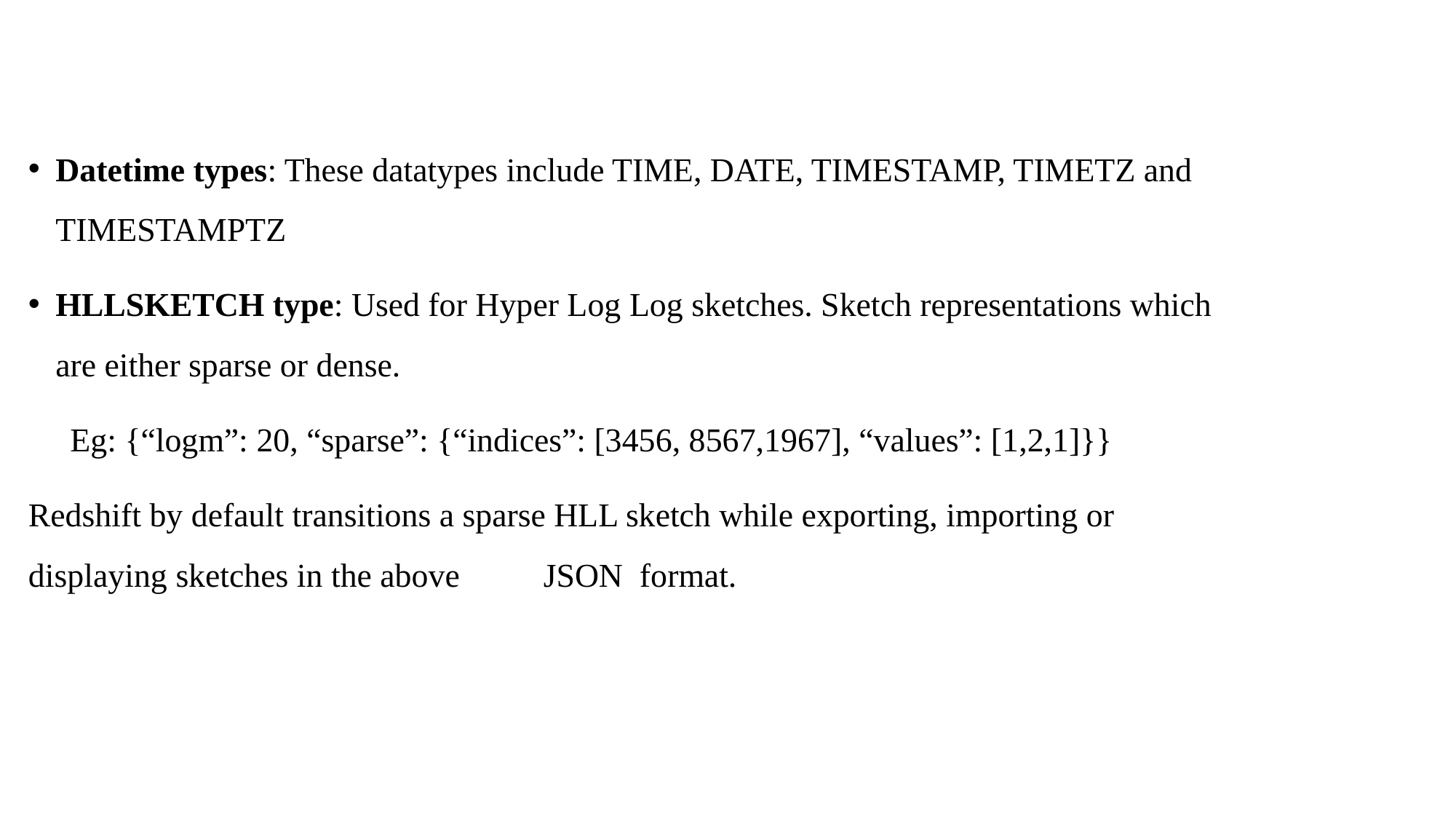

Datetime types: These datatypes include TIME, DATE, TIMESTAMP, TIMETZ and TIMESTAMPTZ
HLLSKETCH type: Used for Hyper Log Log sketches. Sketch representations which are either sparse or dense.
     Eg: {“logm”: 20, “sparse”: {“indices”: [3456, 8567,1967], “values”: [1,2,1]}}
Redshift by default transitions a sparse HLL sketch while exporting, importing or displaying sketches in the above          JSON  format.